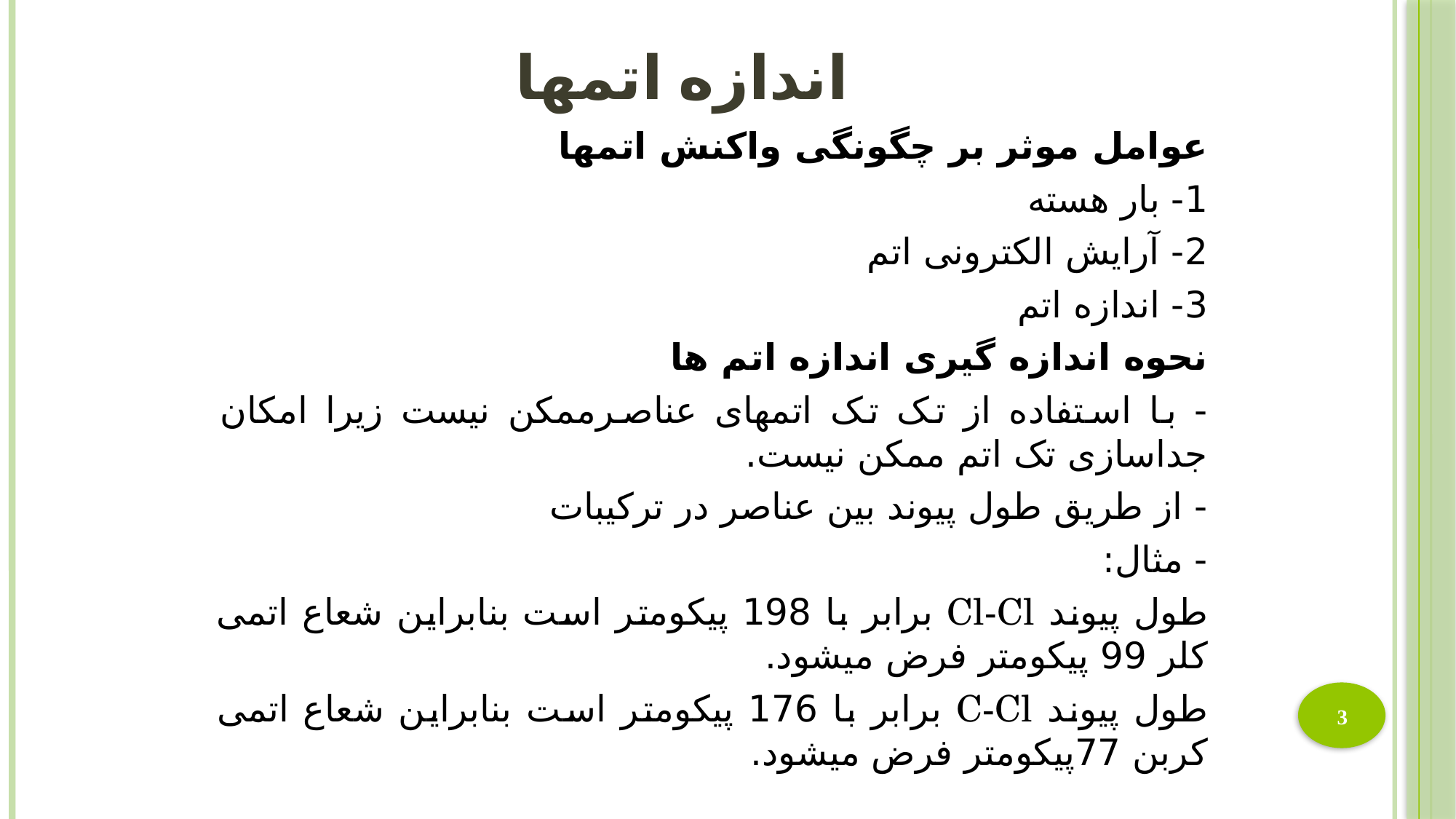

# اندازه اتمها
عوامل موثر بر چگونگی واکنش اتمها
1- بار هسته
2- آرایش الکترونی اتم
3- اندازه اتم
نحوه اندازه گیری اندازه اتم ها
- با استفاده از تک تک اتمهای عناصرممکن نیست زیرا امکان جداسازی تک اتم ممکن نیست.
- از طریق طول پیوند بین عناصر در ترکیبات
- مثال:
طول پیوند Cl-Cl برابر با 198 پیکومتر است بنابراین شعاع اتمی کلر 99 پیکومتر فرض میشود.
طول پیوند C-Cl برابر با 176 پیکومتر است بنابراین شعاع اتمی کربن 77پیکومتر فرض میشود.

3